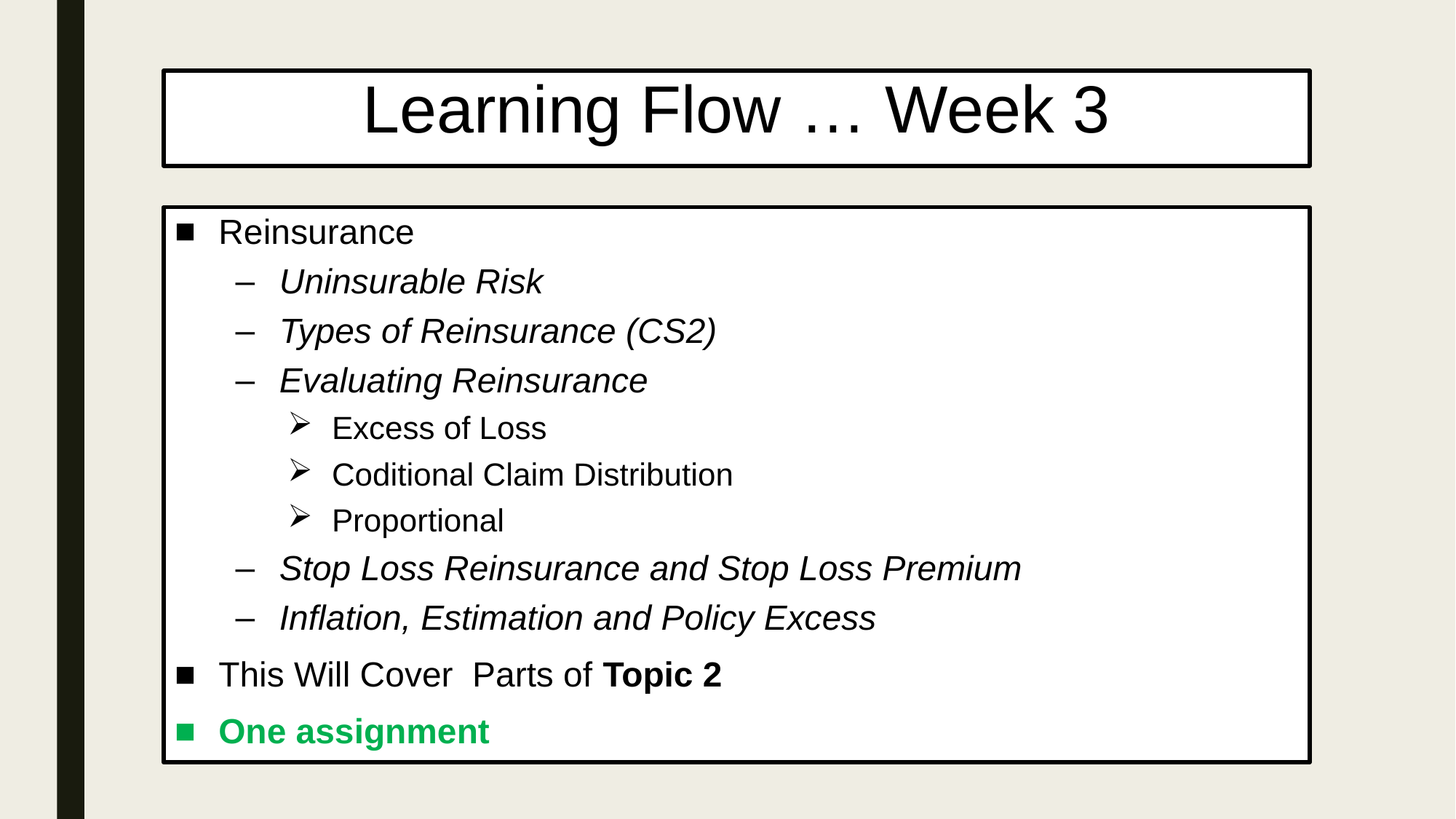

# Learning Flow … Week 3
Reinsurance
Uninsurable Risk
Types of Reinsurance (CS2)
Evaluating Reinsurance
Excess of Loss
Coditional Claim Distribution
Proportional
Stop Loss Reinsurance and Stop Loss Premium
Inflation, Estimation and Policy Excess
This Will Cover  Parts of Topic 2
One assignment